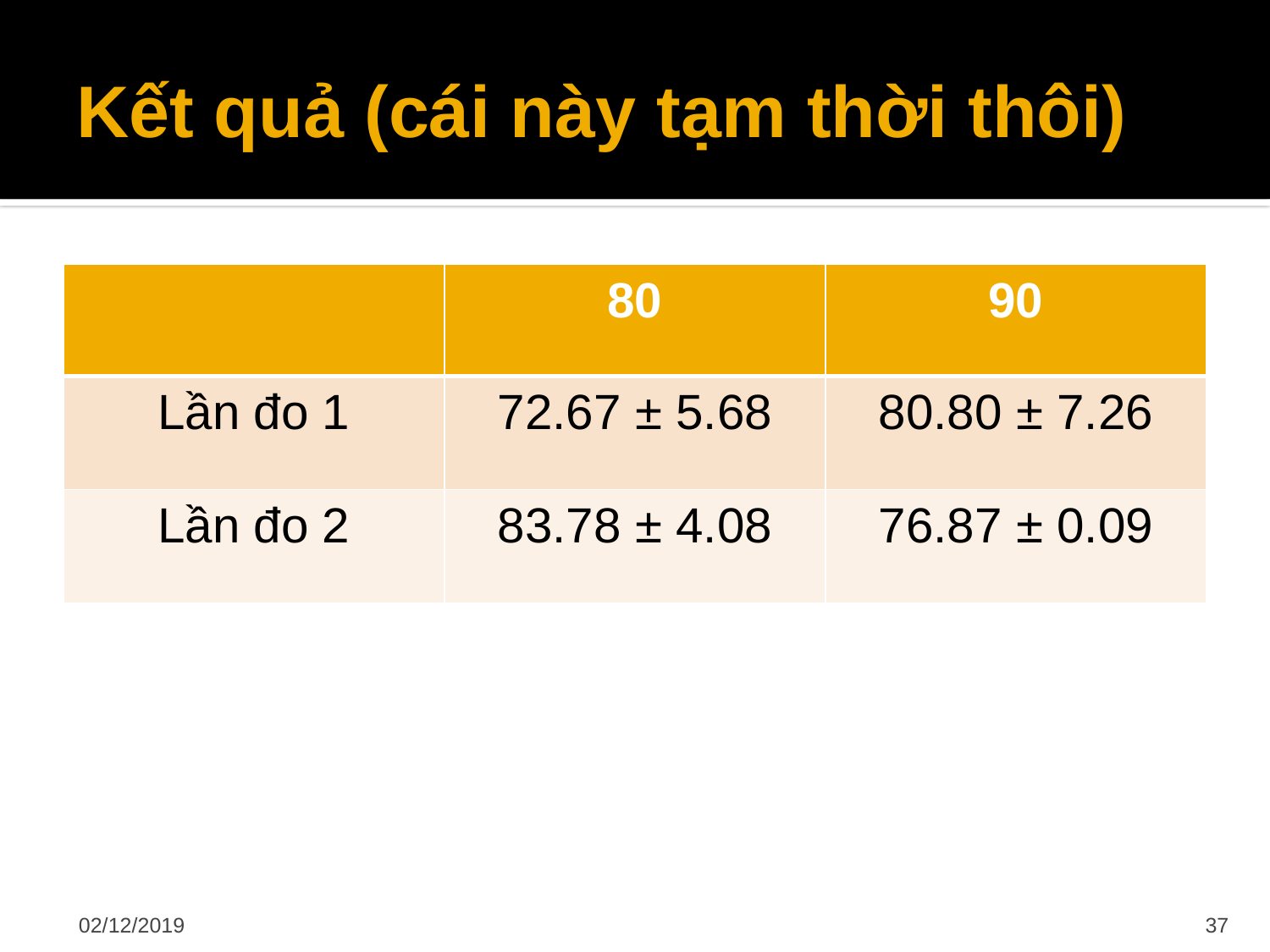

# Kết quả (cái này tạm thời thôi)
|  | 80 | 90 |
| --- | --- | --- |
| Lần đo 1 | 72.67 ± 5.68 | 80.80 ± 7.26 |
| Lần đo 2 | 83.78 ± 4.08 | 76.87 ± 0.09 |
02/12/2019
37